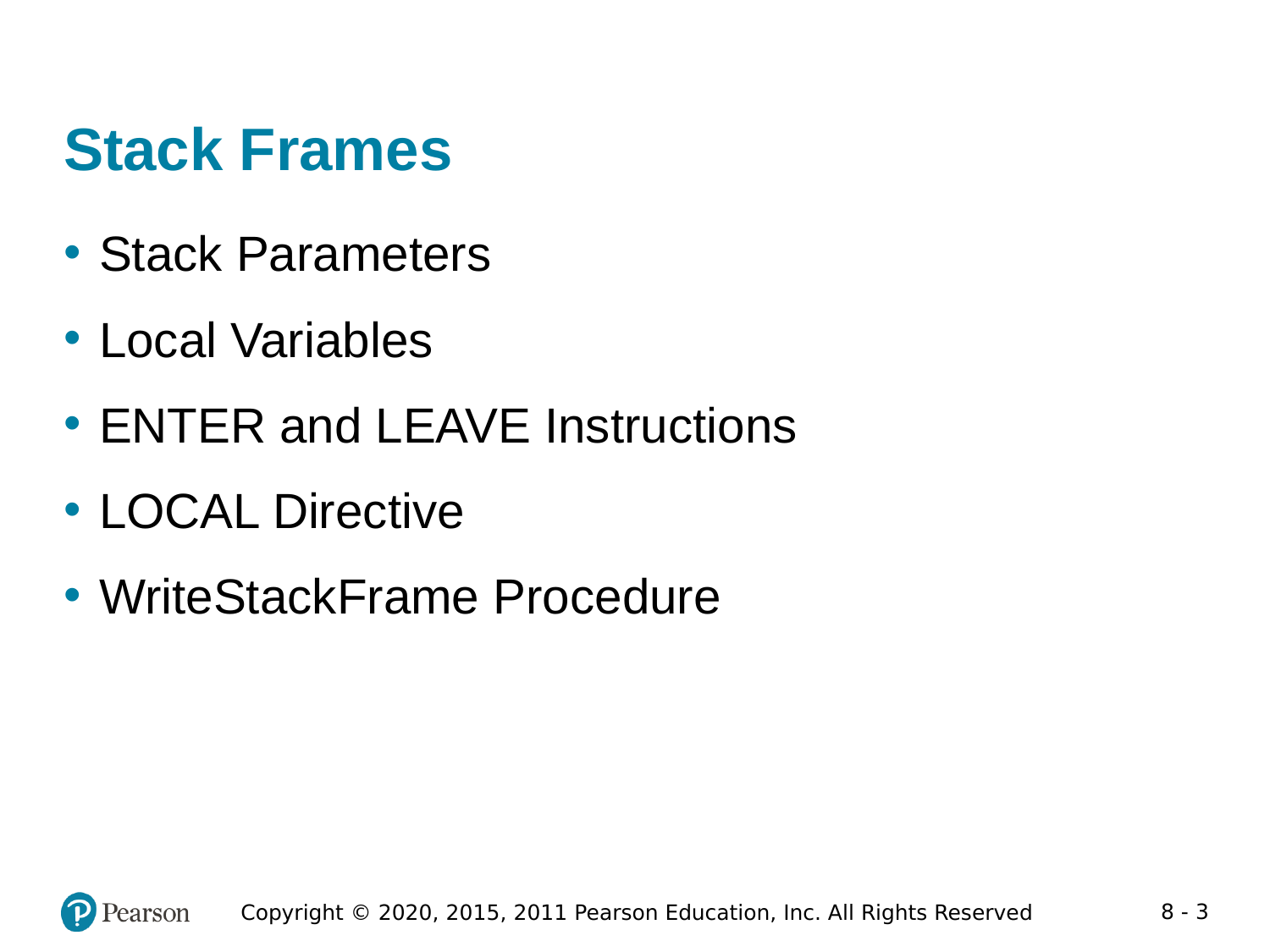

# Stack Frames
Stack Parameters
Local Variables
ENTER and LEAVE Instructions
LOCAL Directive
WriteStackFrame Procedure